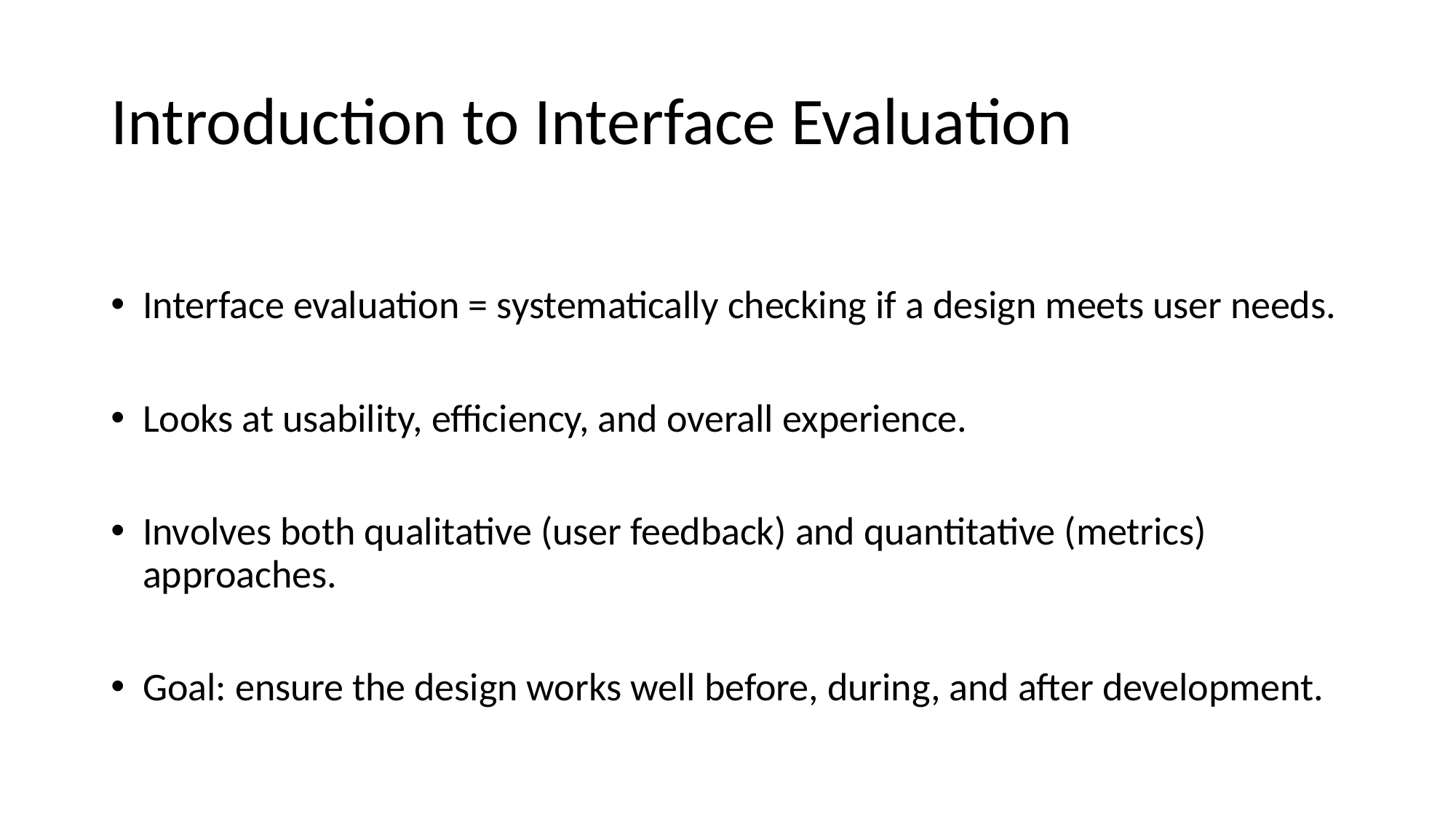

# Introduction to Interface Evaluation

Interface evaluation = systematically checking if a design meets user needs.

Looks at usability, efficiency, and overall experience.

Involves both qualitative (user feedback) and quantitative (metrics) approaches.

Goal: ensure the design works well before, during, and after development.